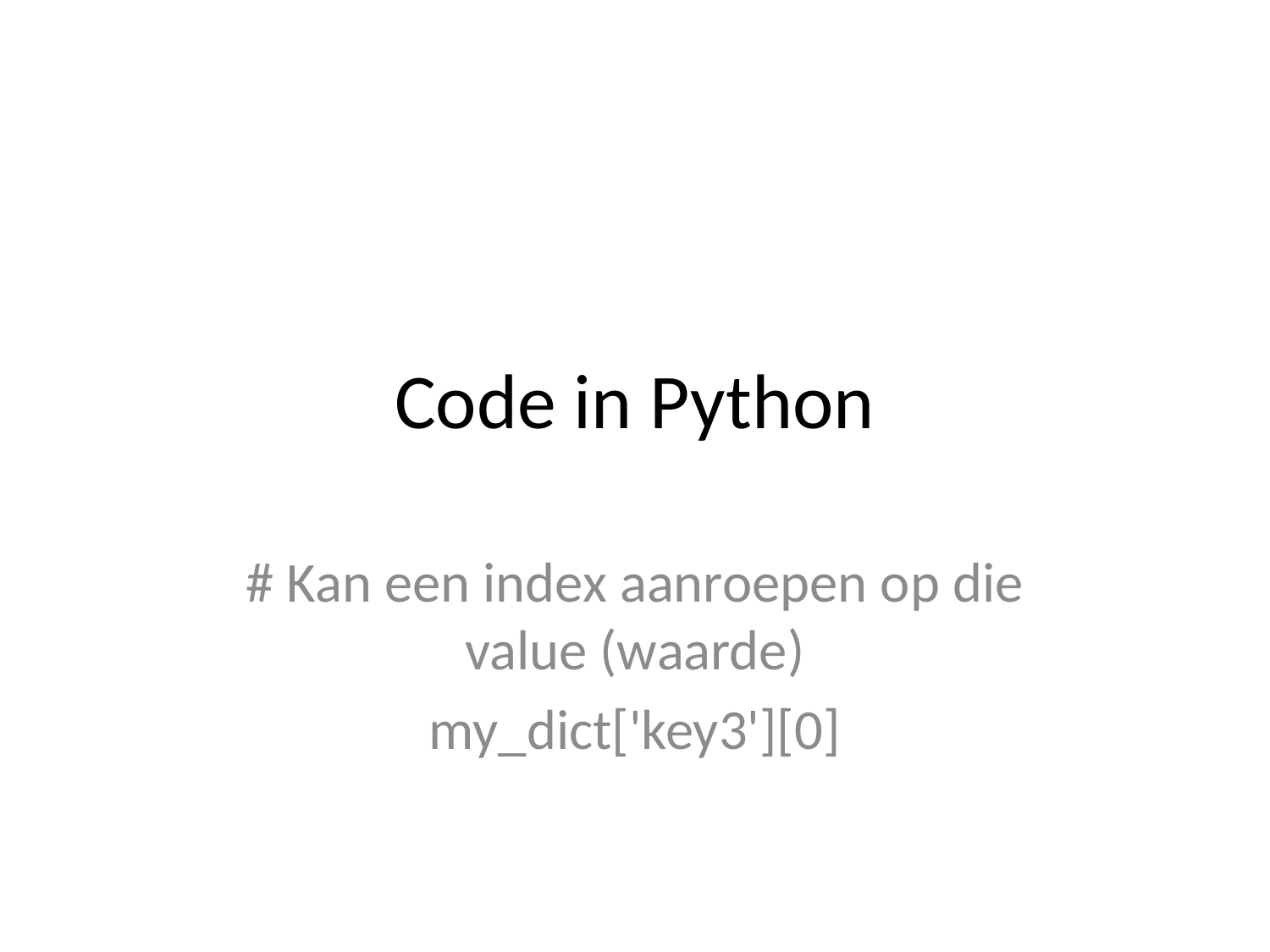

# Code in Python
# Kan een index aanroepen op die value (waarde)
my_dict['key3'][0]